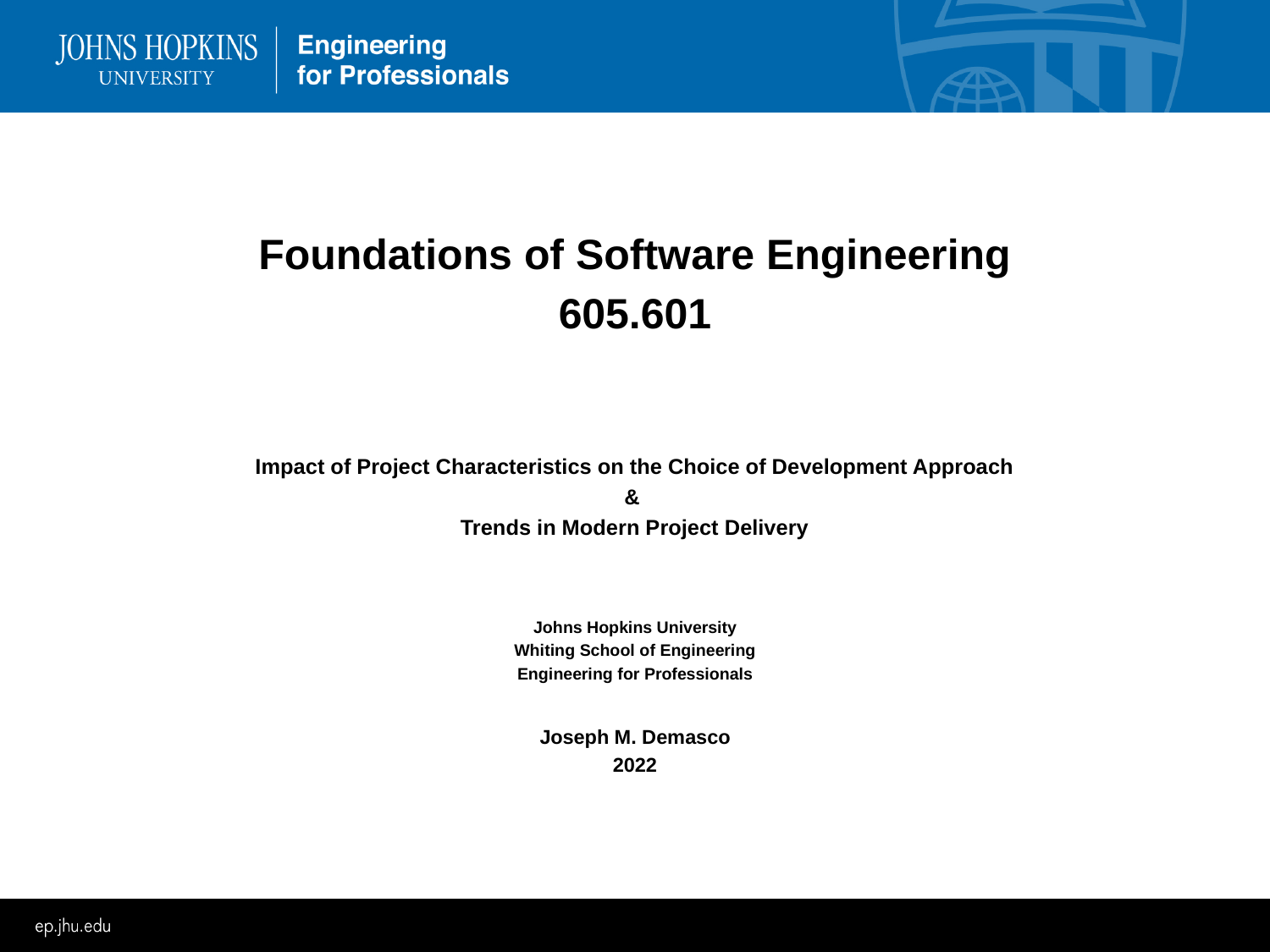

Foundations of Software Engineering
605.601

Impact of Project Characteristics on the Choice of Development Approach
&
Trends in Modern Project Delivery

Johns Hopkins University
Whiting School of Engineering
Engineering for Professionals

Joseph M. Demasco
2022